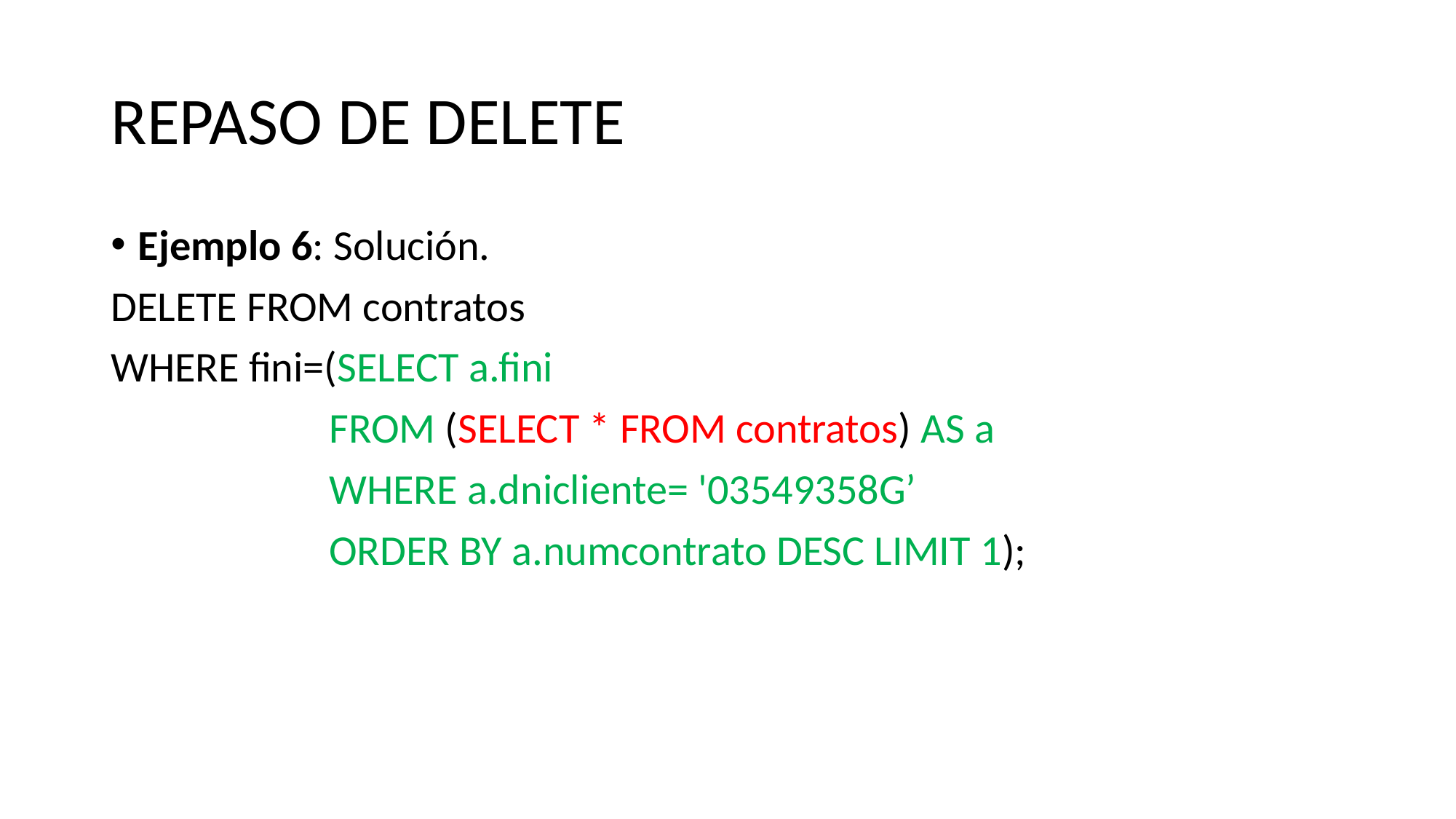

# REPASO DE DELETE
Ejemplo 6: Solución.
DELETE FROM contratos
WHERE fini=(SELECT a.fini
		FROM (SELECT * FROM contratos) AS a
		WHERE a.dnicliente= '03549358G’
		ORDER BY a.numcontrato DESC LIMIT 1);